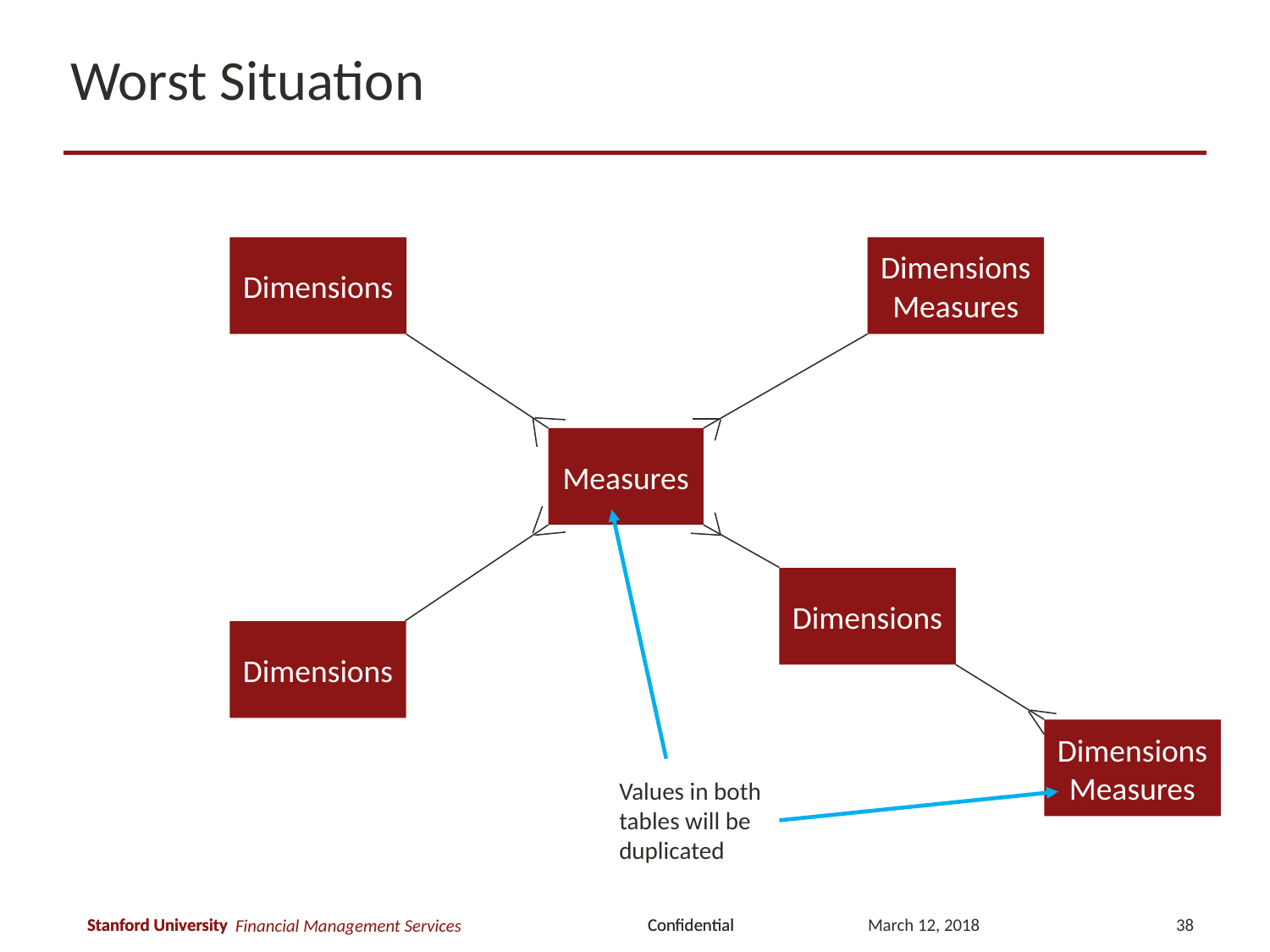

# Worst Situation
Dimensions
Dimensions
Measures
Measures
Dimensions
Dimensions
Dimensions
Measures
Values in both tables will be duplicated
March 12, 2018
38
Financial Management Services